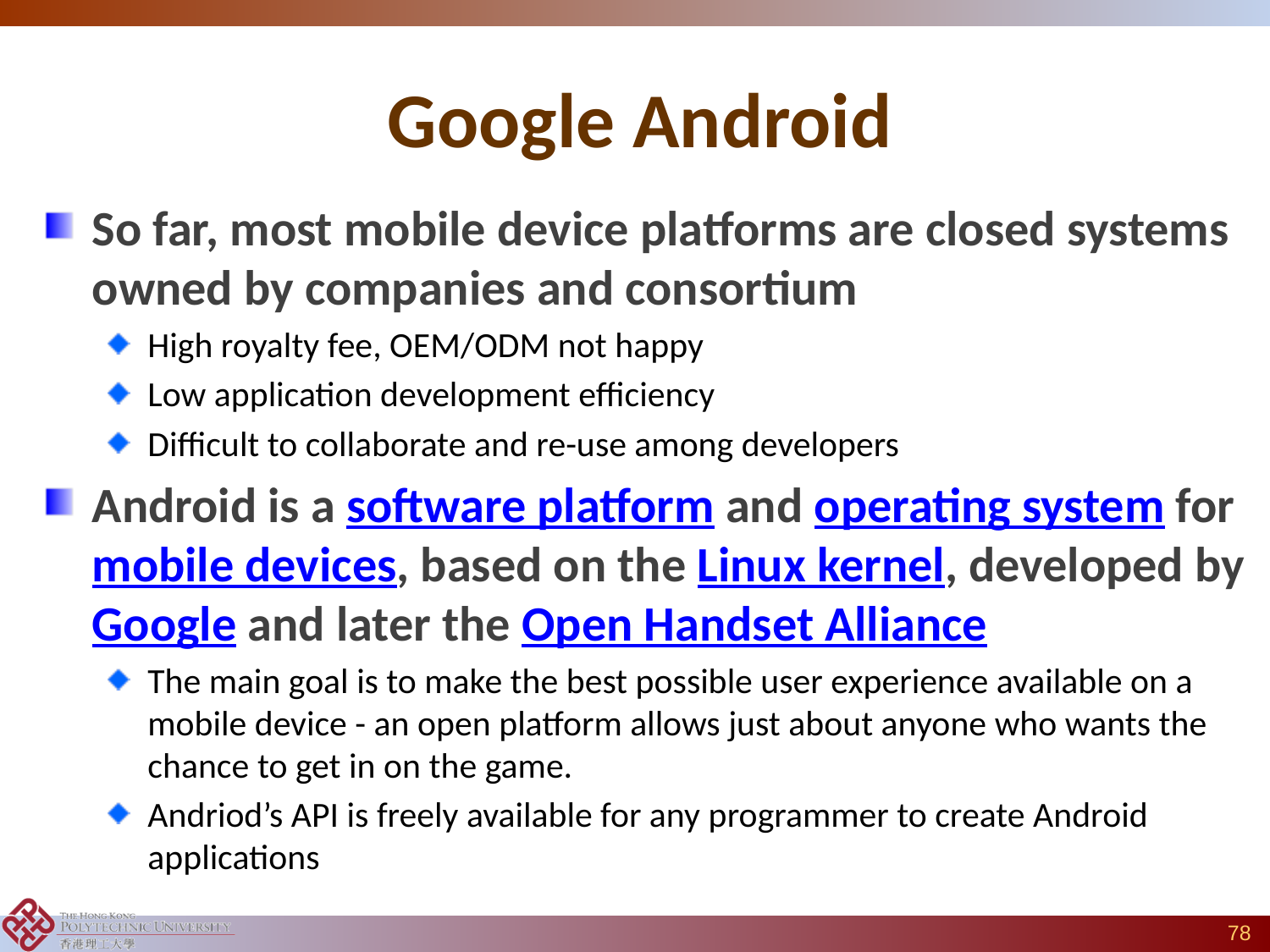

# Google Android
So far, most mobile device platforms are closed systems owned by companies and consortium
High royalty fee, OEM/ODM not happy
Low application development efficiency
Difficult to collaborate and re-use among developers
Android is a software platform and operating system for mobile devices, based on the Linux kernel, developed by Google and later the Open Handset Alliance
The main goal is to make the best possible user experience available on a mobile device - an open platform allows just about anyone who wants the chance to get in on the game.
Andriod’s API is freely available for any programmer to create Android applications